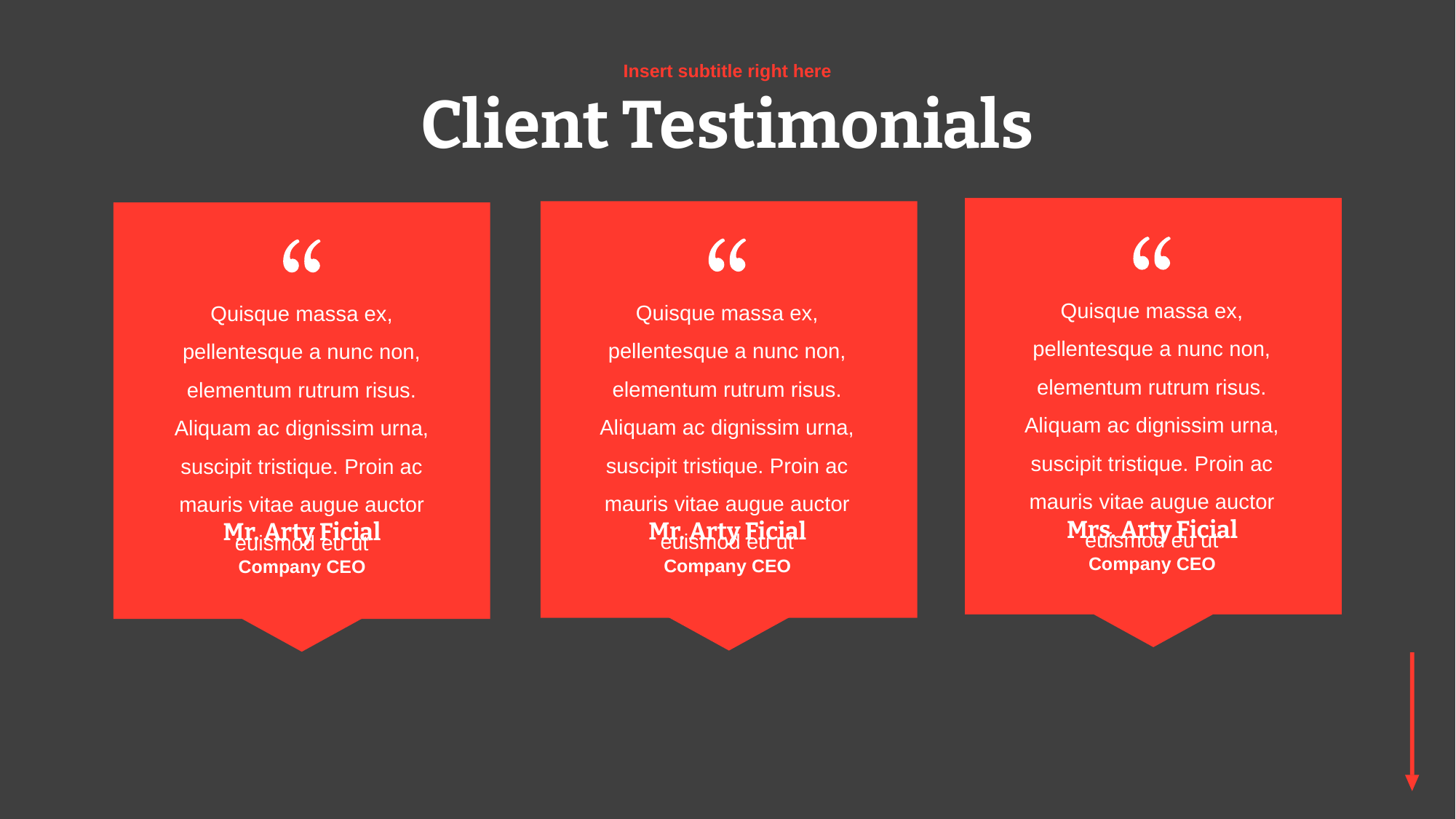

Insert subtitle right here
# Client Testimonials

Quisque massa ex, pellentesque a nunc non, elementum rutrum risus. Aliquam ac dignissim urna, suscipit tristique. Proin ac mauris vitae augue auctor euismod eu ut
Quisque massa ex, pellentesque a nunc non, elementum rutrum risus. Aliquam ac dignissim urna, suscipit tristique. Proin ac mauris vitae augue auctor euismod eu ut
Quisque massa ex, pellentesque a nunc non, elementum rutrum risus. Aliquam ac dignissim urna, suscipit tristique. Proin ac mauris vitae augue auctor euismod eu ut
Mrs. Arty Ficial
Mr. Arty Ficial
Mr. Arty Ficial
Company CEO
Company CEO
Company CEO